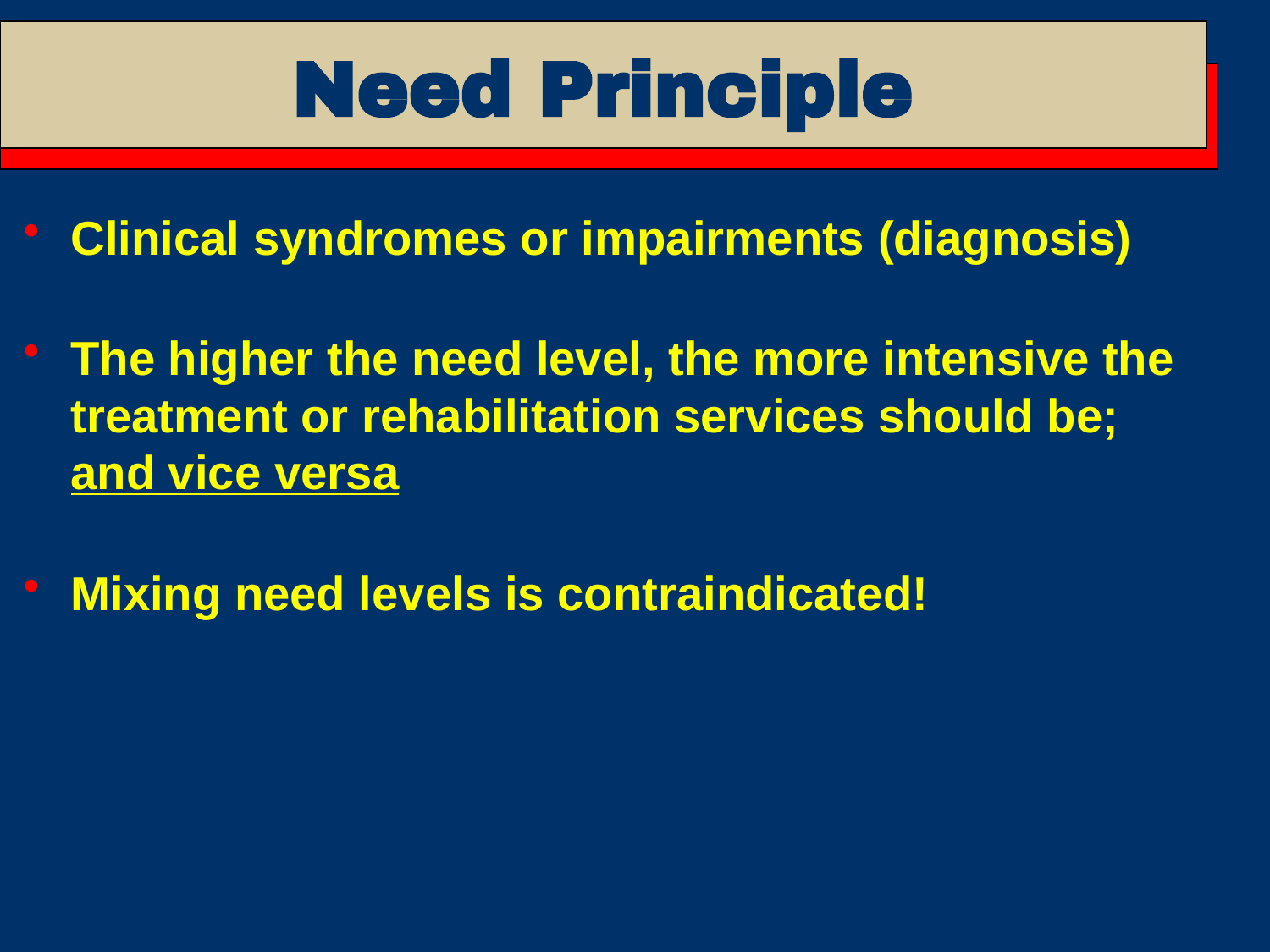

Need Principle

Clinical syndromes or impairments (diagnosis)
The higher the need level, the more intensive the treatment or rehabilitation services should be;     and vice versa
Mixing need levels is contraindicated!